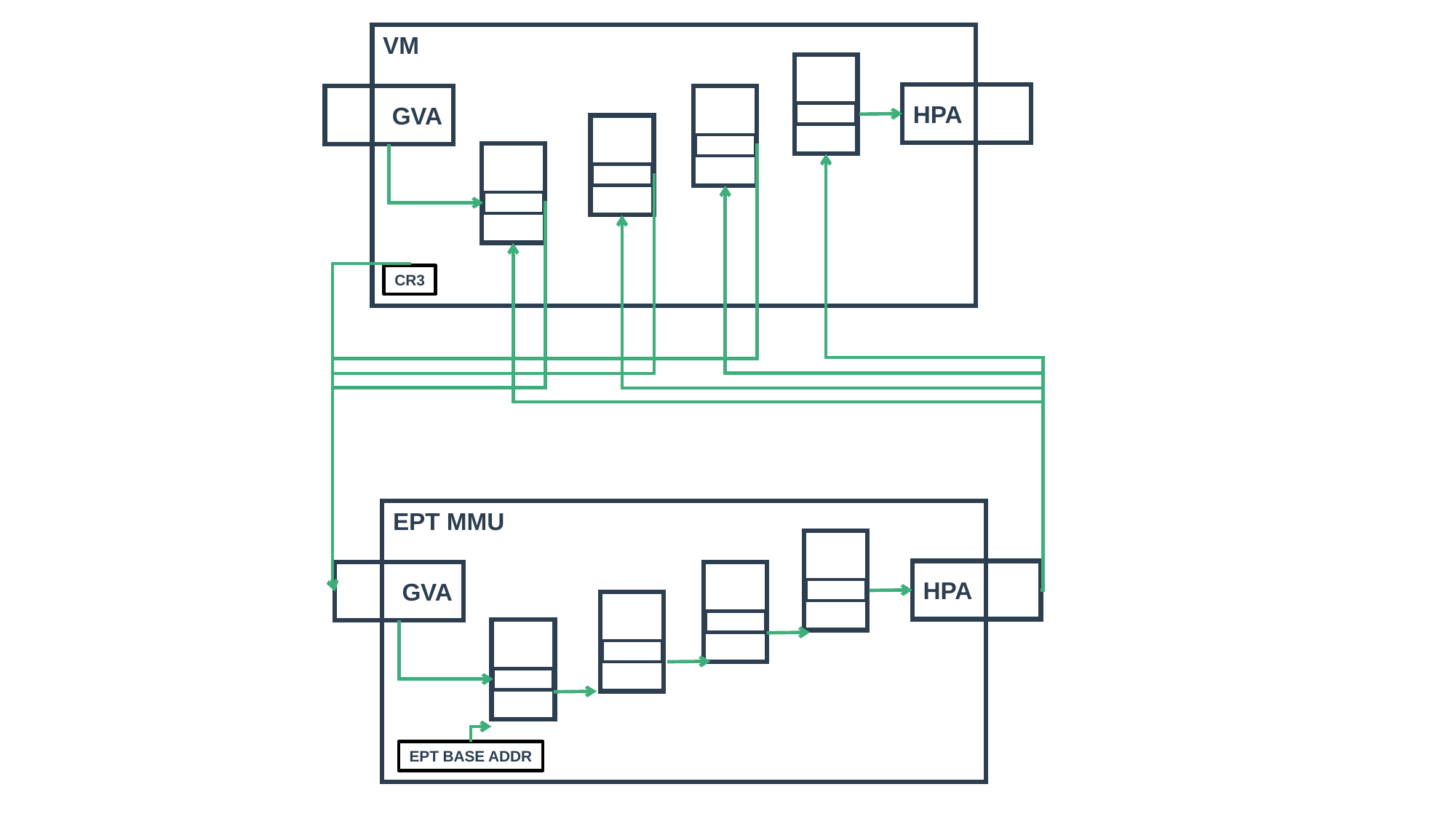

VM

HPA
GVA

CR3
EPT MMU

HPA
GVA

EPT BASE ADDR